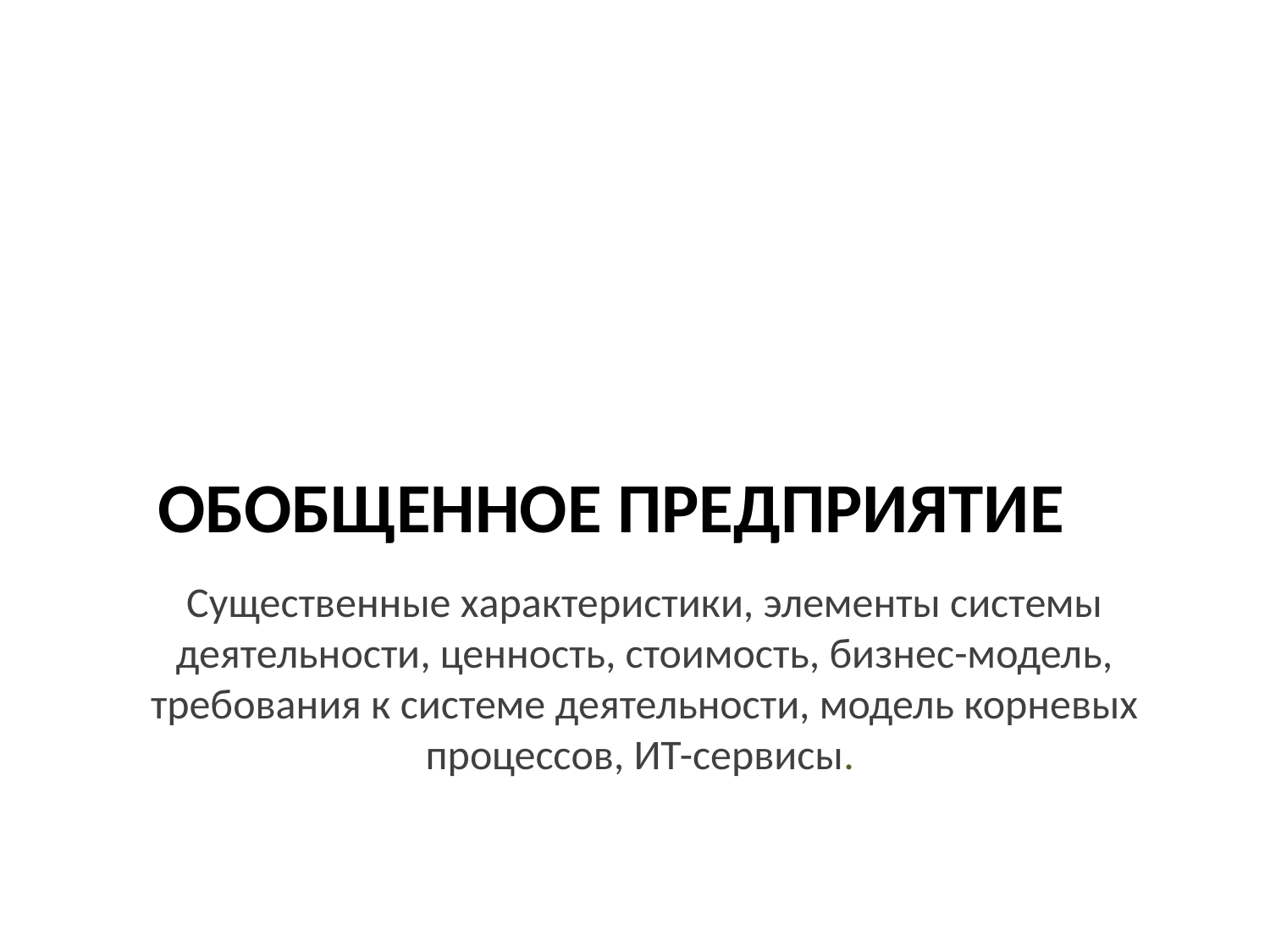

# Обобщенное предприятие
Существенные характеристики, элементы системы деятельности, ценность, стоимость, бизнес-модель, требования к системе деятельности, модель корневых процессов, ИТ-сервисы.